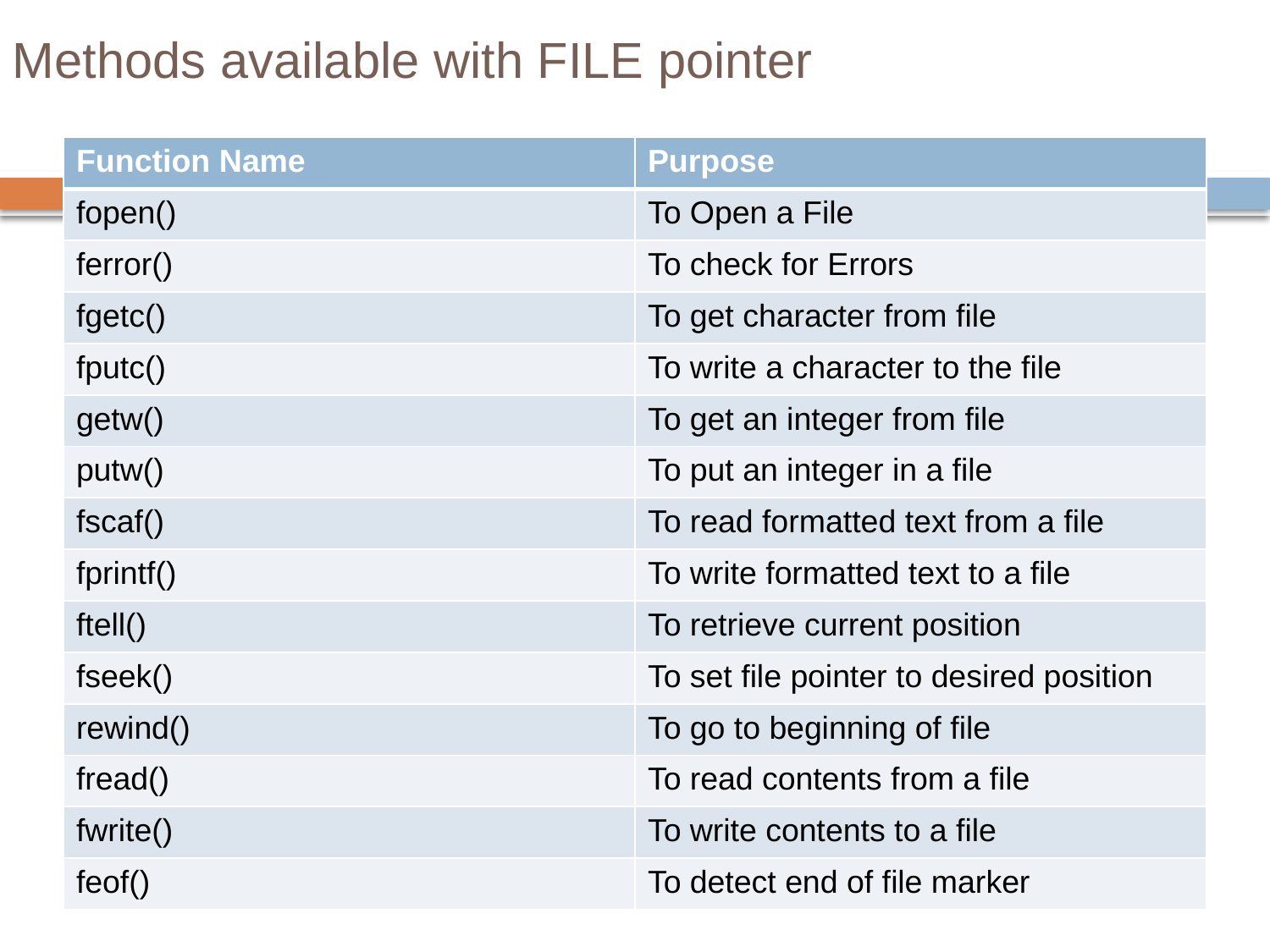

# Methods available with FILE pointer
| Function Name | Purpose |
| --- | --- |
| fopen() | To Open a File |
| ferror() | To check for Errors |
| fgetc() | To get character from file |
| fputc() | To write a character to the file |
| getw() | To get an integer from file |
| putw() | To put an integer in a file |
| fscaf() | To read formatted text from a file |
| fprintf() | To write formatted text to a file |
| ftell() | To retrieve current position |
| fseek() | To set file pointer to desired position |
| rewind() | To go to beginning of file |
| fread() | To read contents from a file |
| fwrite() | To write contents to a file |
| feof() | To detect end of file marker |